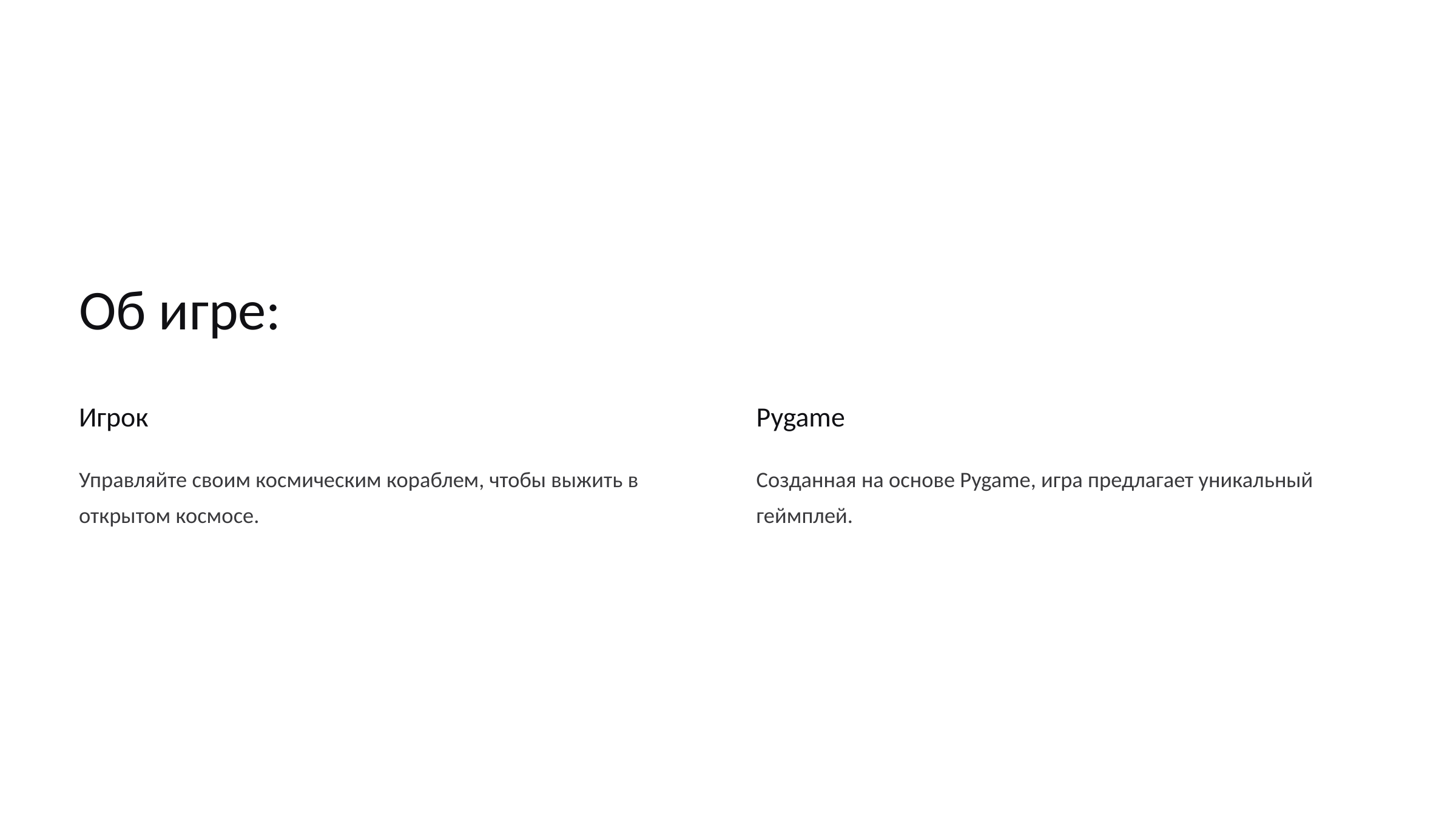

Об игре:
Игрок
Pygame
Управляйте своим космическим кораблем, чтобы выжить в открытом космосе.
Созданная на основе Pygame, игра предлагает уникальный геймплей.